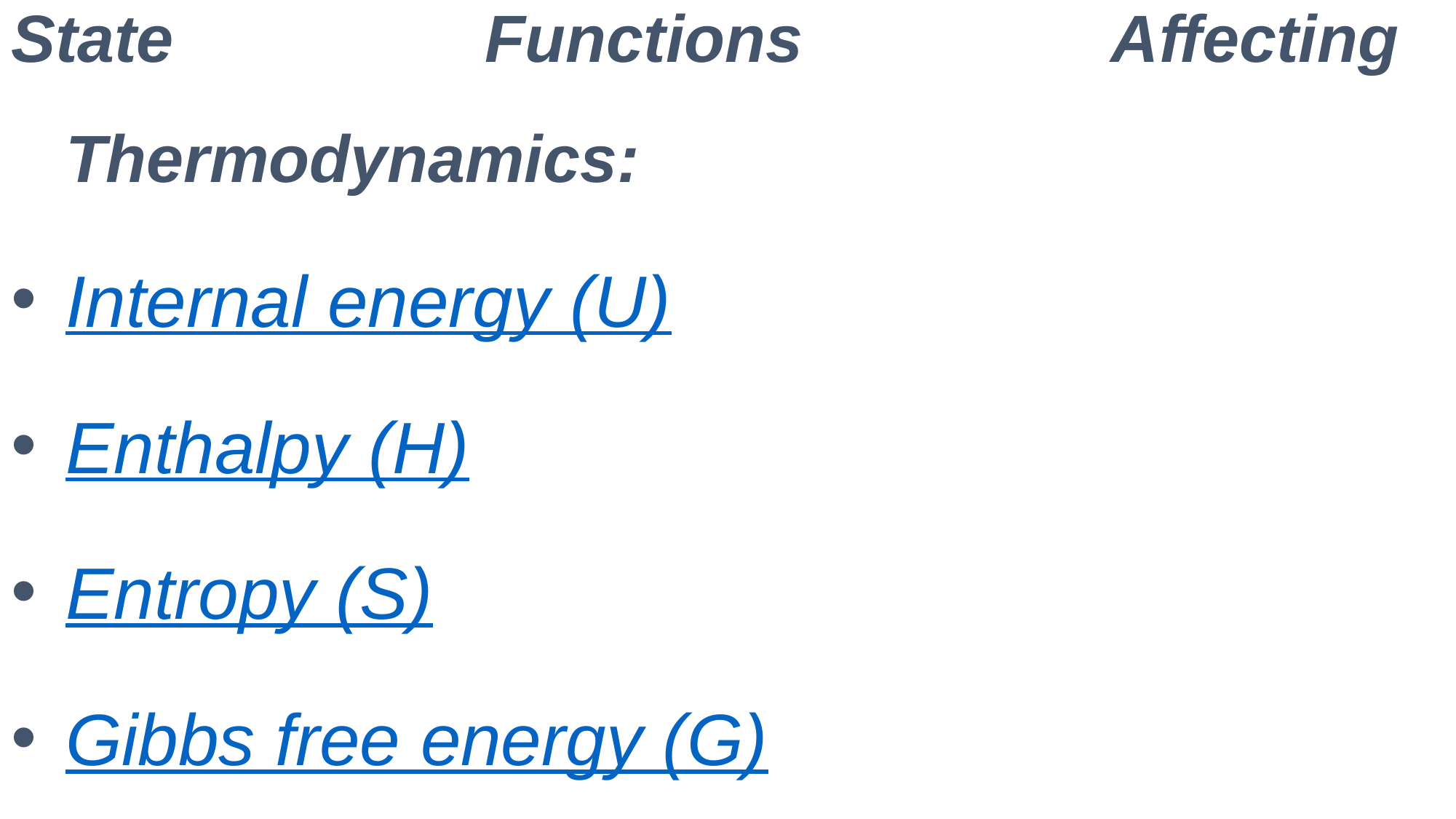

State Functions Affecting Thermodynamics:
Internal energy (U)
Enthalpy (H)
Entropy (S)
Gibbs free energy (G)